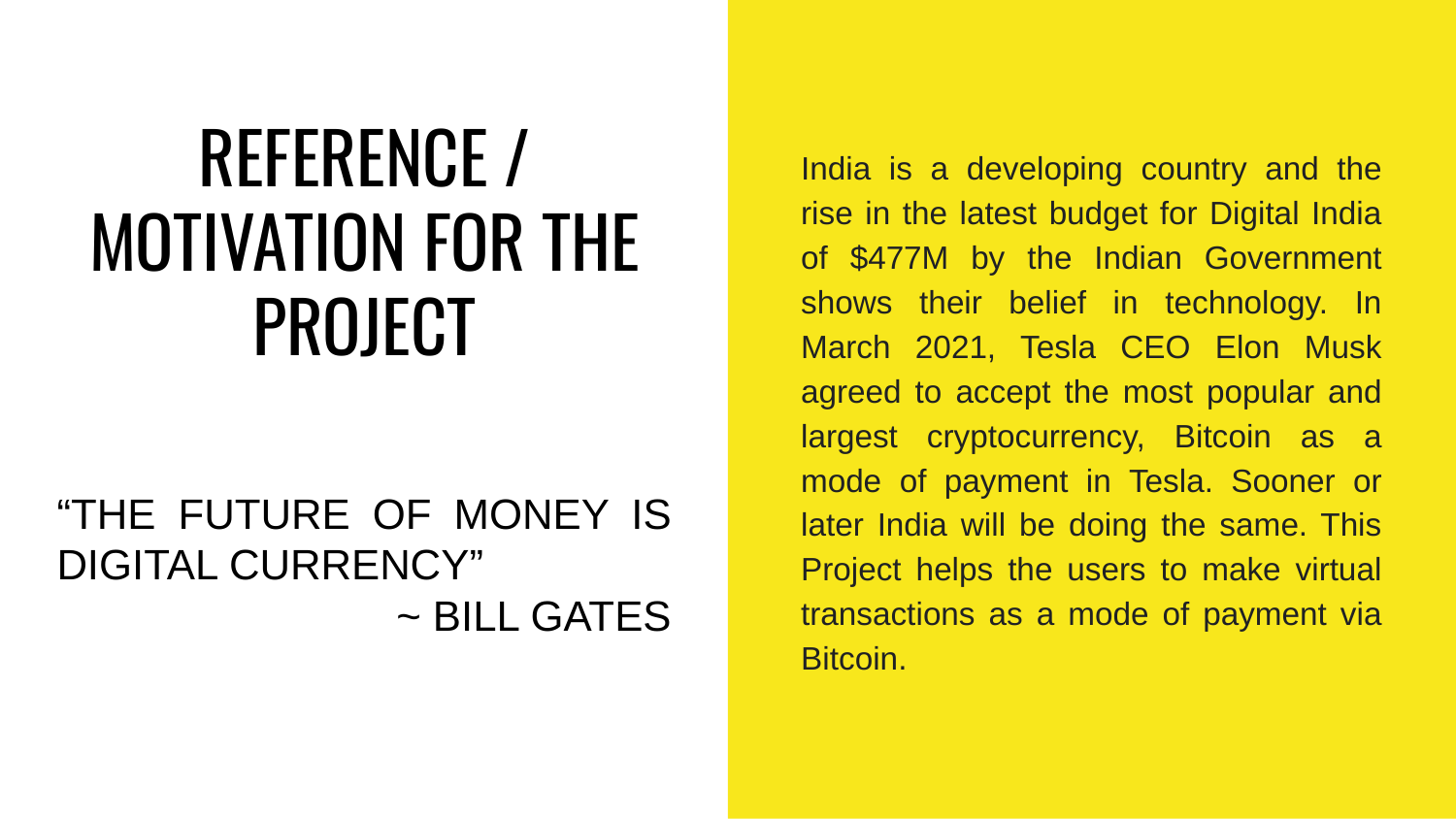

# REFERENCE /
MOTIVATION FOR THE PROJECT
India is a developing country and the rise in the latest budget for Digital India of $477M by the Indian Government shows their belief in technology. In March 2021, Tesla CEO Elon Musk agreed to accept the most popular and largest cryptocurrency, Bitcoin as a mode of payment in Tesla. Sooner or later India will be doing the same. This Project helps the users to make virtual transactions as a mode of payment via Bitcoin.
“THE FUTURE OF MONEY IS DIGITAL CURRENCY”
~ BILL GATES